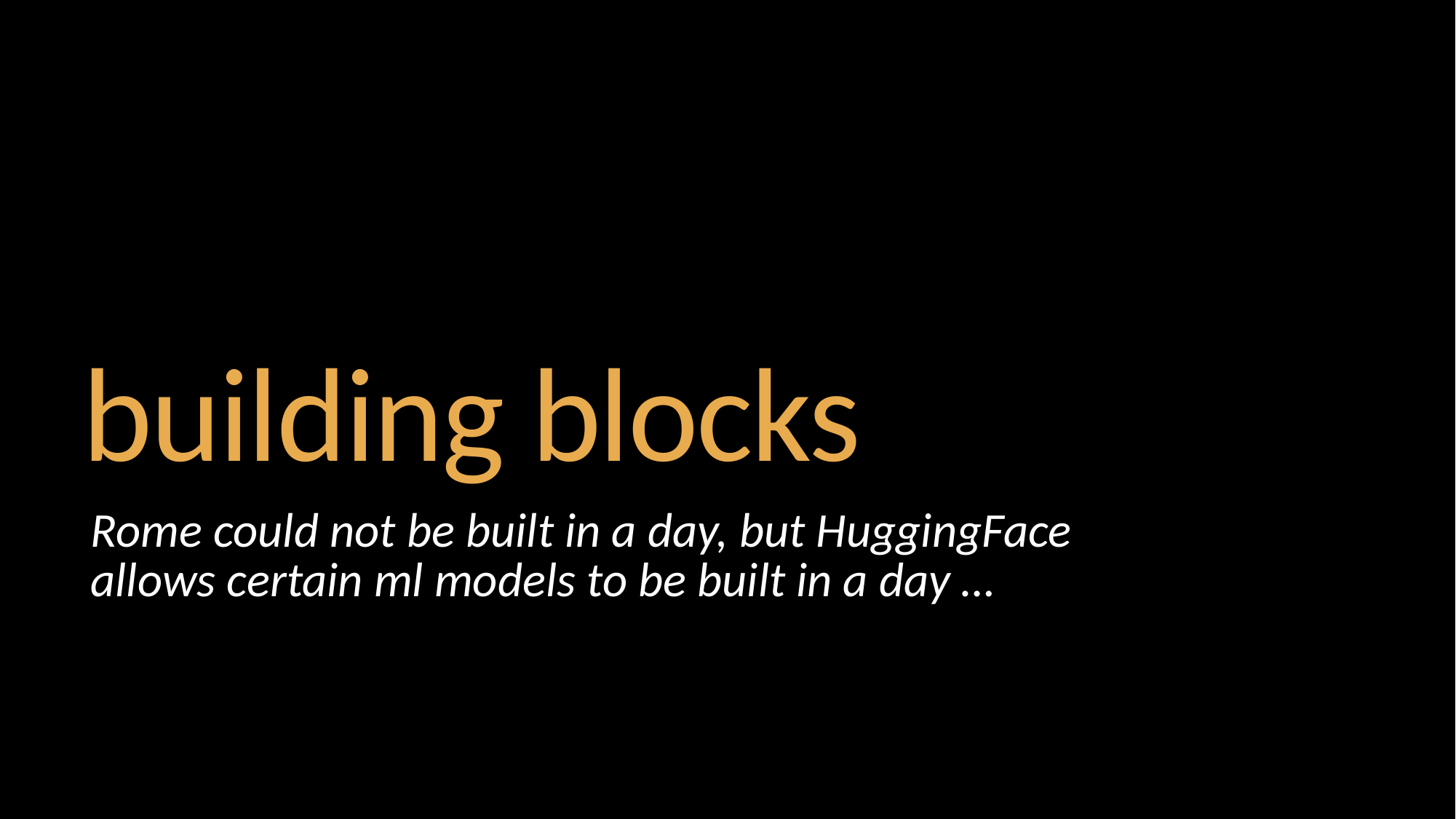

# building blocks
Rome could not be built in a day, but HuggingFace allows certain ml models to be built in a day …